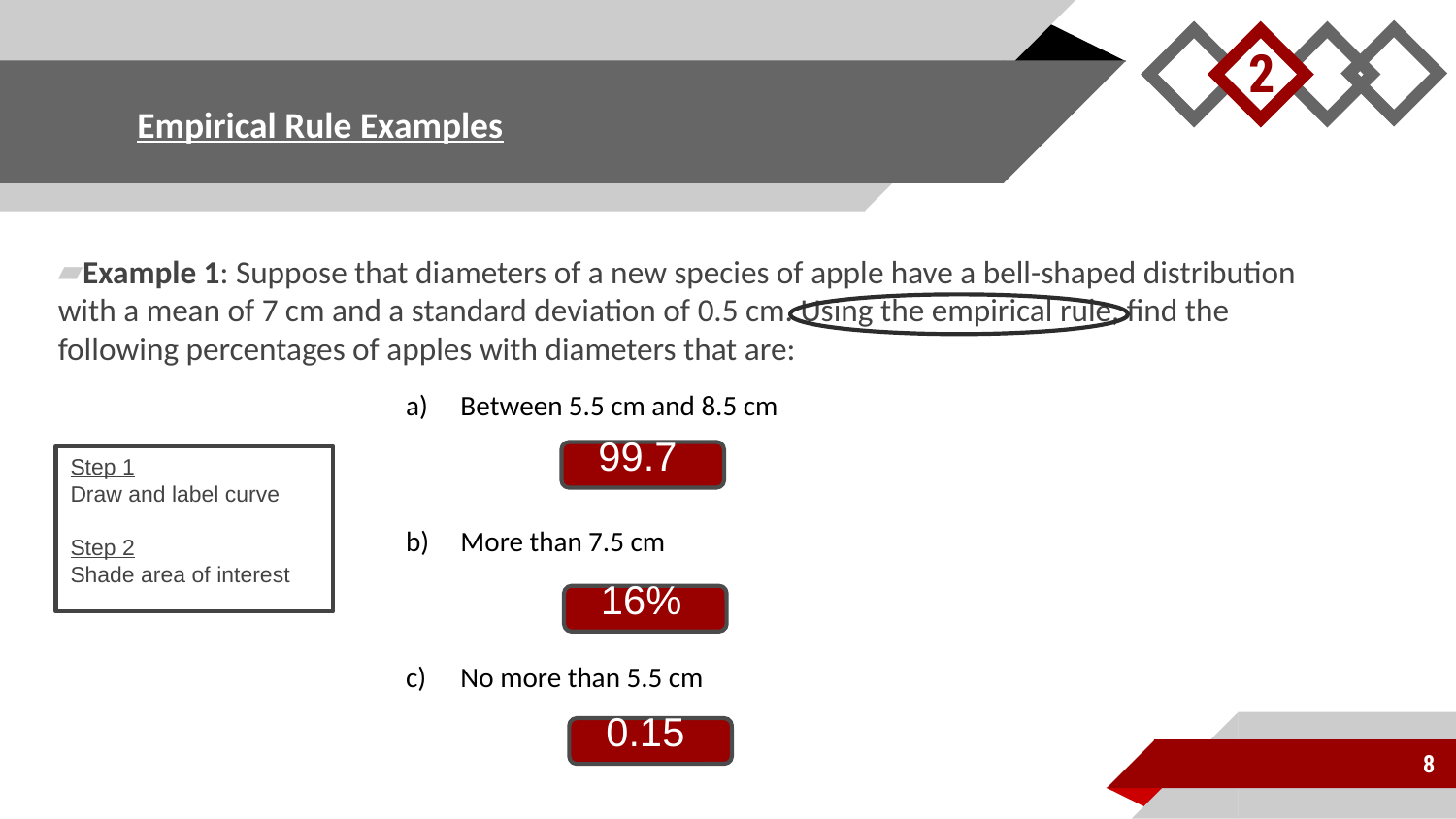

2

# Empirical Rule Examples
Example 1: Suppose that diameters of a new species of apple have a bell-shaped distribution with a mean of 7 cm and a standard deviation of 0.5 cm. Using the empirical rule, find the following percentages of apples with diameters that are:

Between 5.5 cm and 8.5 cm

More than 7.5 cm

No more than 5.5 cm

99.7%

Step 1
Draw and label curve

Step 2
Shade area of interest
16%

0.15%

8